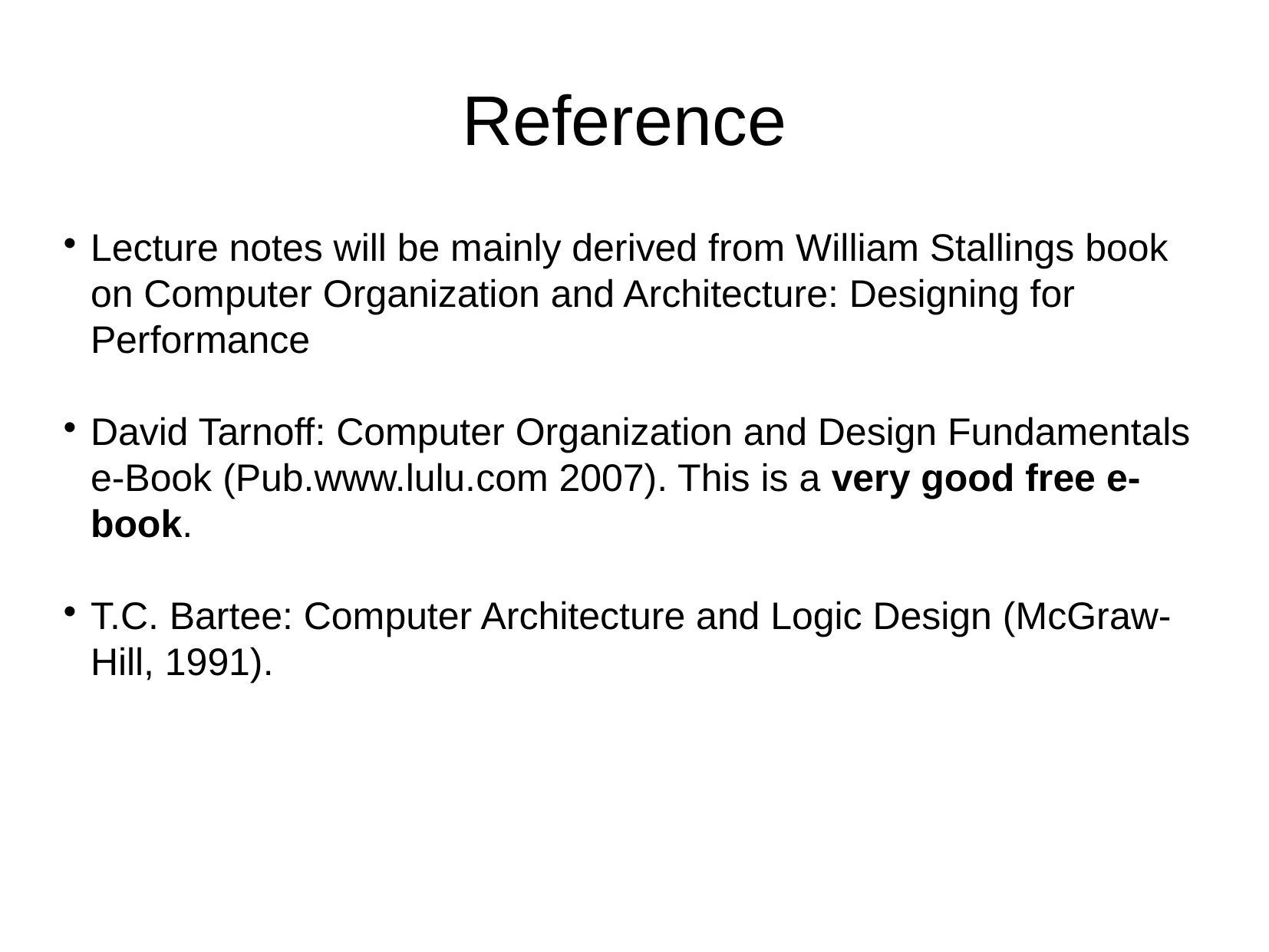

Reference
Lecture notes will be mainly derived from William Stallings book on Computer Organization and Architecture: Designing for Performance

David Tarnoff: Computer Organization and Design Fundamentals e-Book (Pub.www.lulu.com 2007). This is a very good free e-book.

T.C. Bartee: Computer Architecture and Logic Design (McGraw-Hill, 1991).